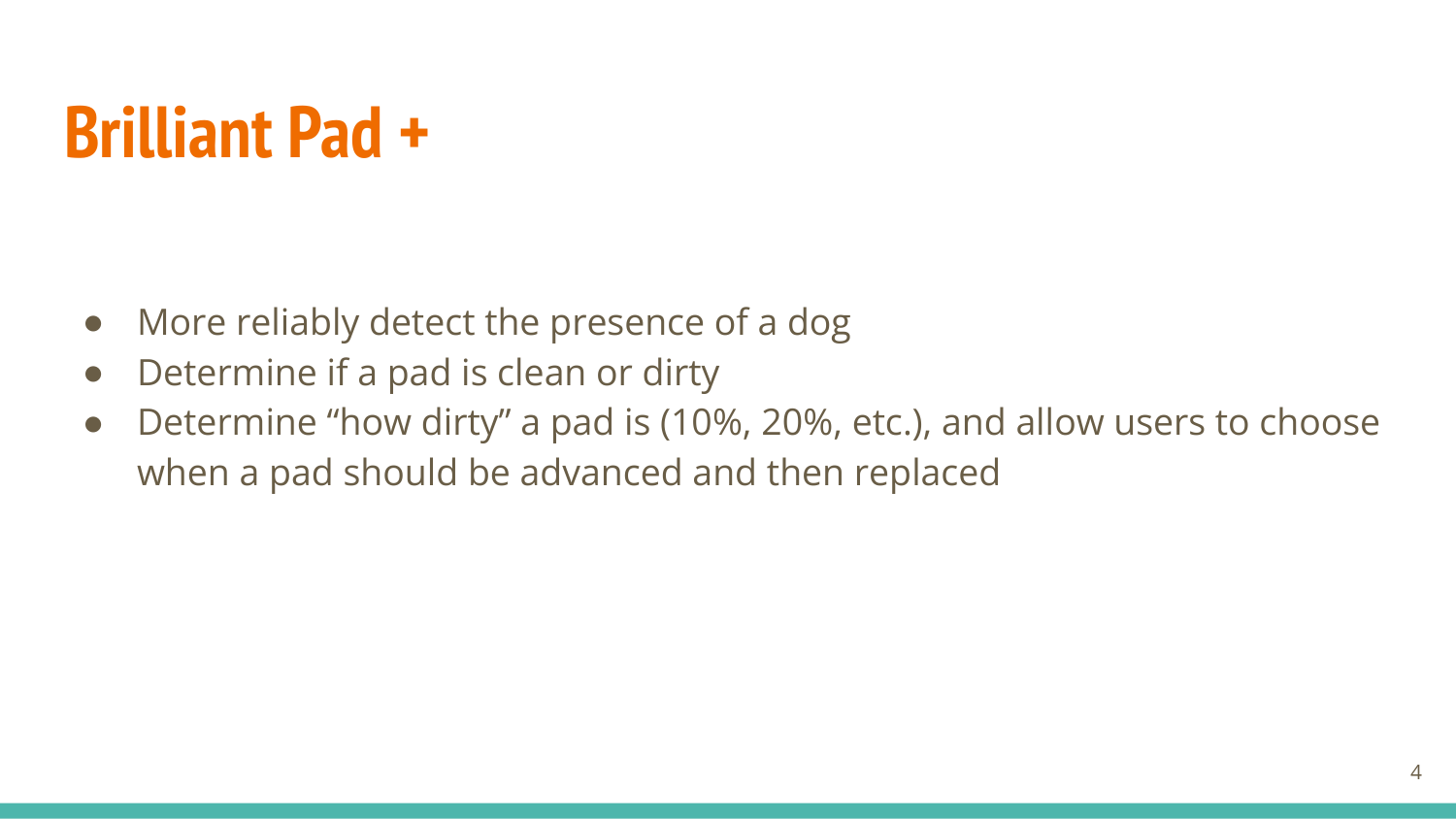

# Brilliant Pad +

More reliably detect the presence of a dog
Determine if a pad is clean or dirty
Determine “how dirty” a pad is (10%, 20%, etc.), and allow users to choose when a pad should be advanced and then replaced

4